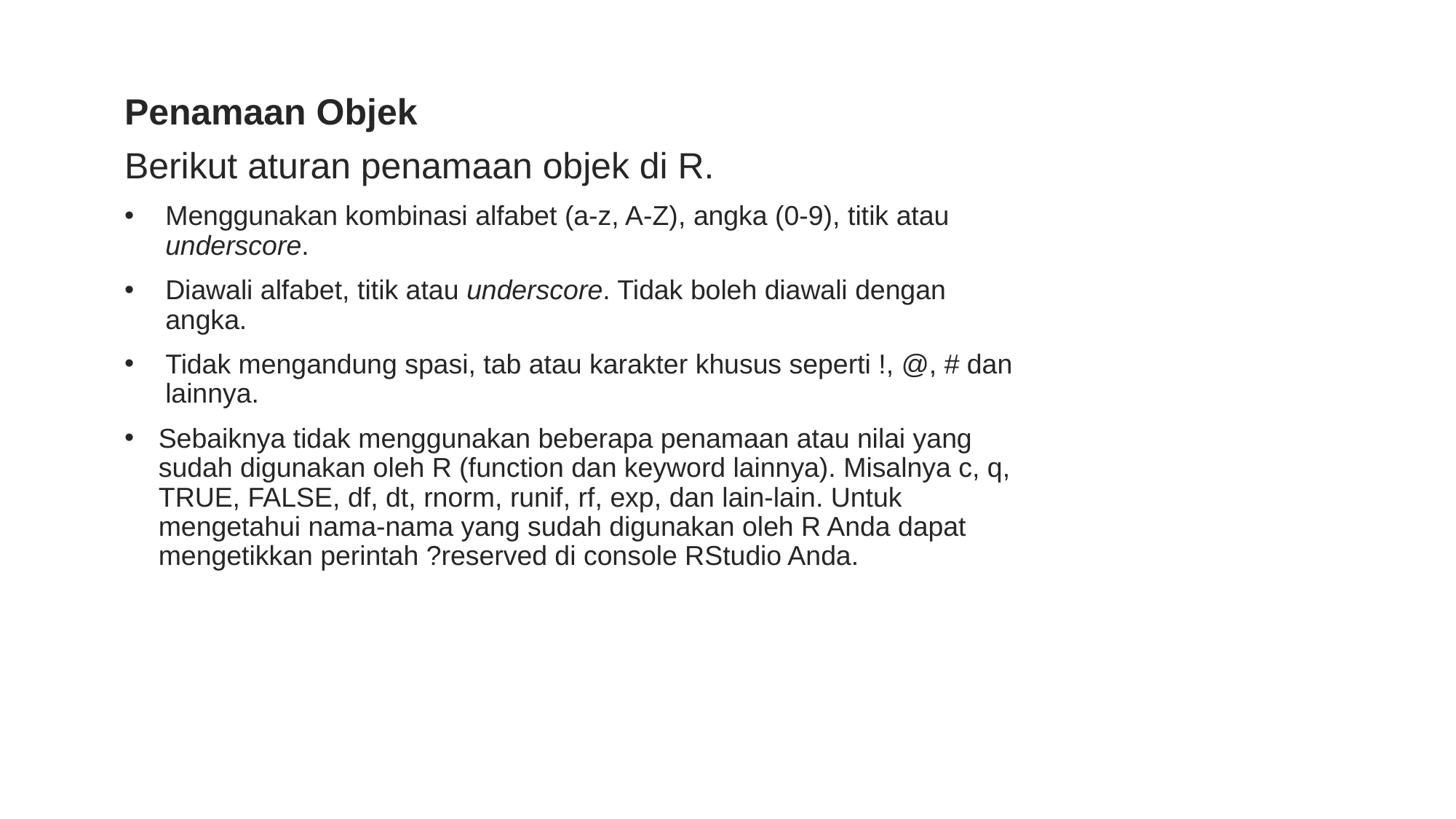

Penamaan Objek
Berikut aturan penamaan objek di R.
Menggunakan kombinasi alfabet (a-z, A-Z), angka (0-9), titik atau underscore.
Diawali alfabet, titik atau underscore. Tidak boleh diawali dengan angka.
Tidak mengandung spasi, tab atau karakter khusus seperti !, @, # dan lainnya.
Sebaiknya tidak menggunakan beberapa penamaan atau nilai yang sudah digunakan oleh R (function dan keyword lainnya). Misalnya c, q, TRUE, FALSE, df, dt, rnorm, runif, rf, exp, dan lain-lain. Untuk mengetahui nama-nama yang sudah digunakan oleh R Anda dapat mengetikkan perintah ?reserved di console RStudio Anda.